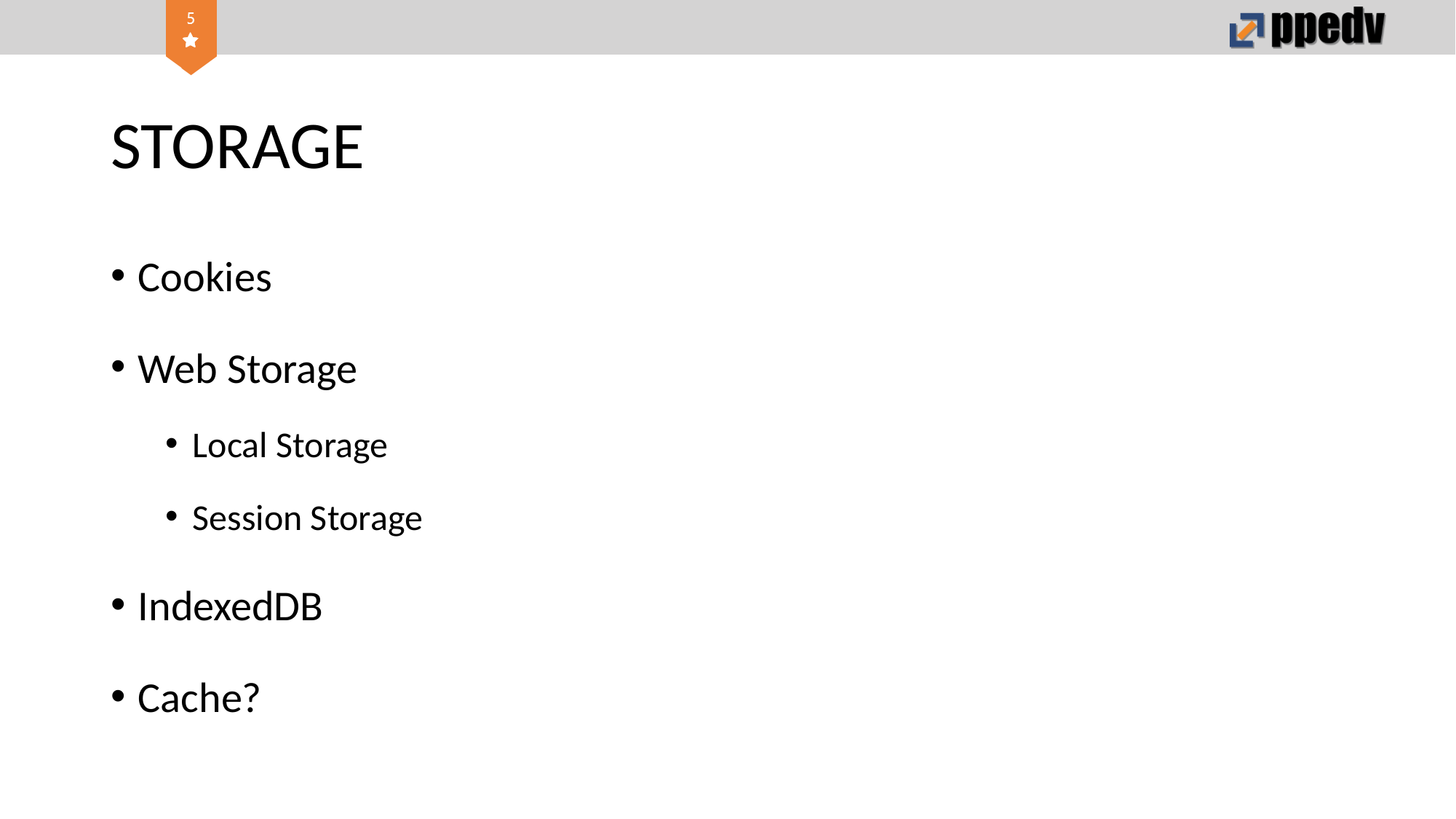

# STORAGE
Cookies
Web Storage
Local Storage
Session Storage
IndexedDB
Cache?